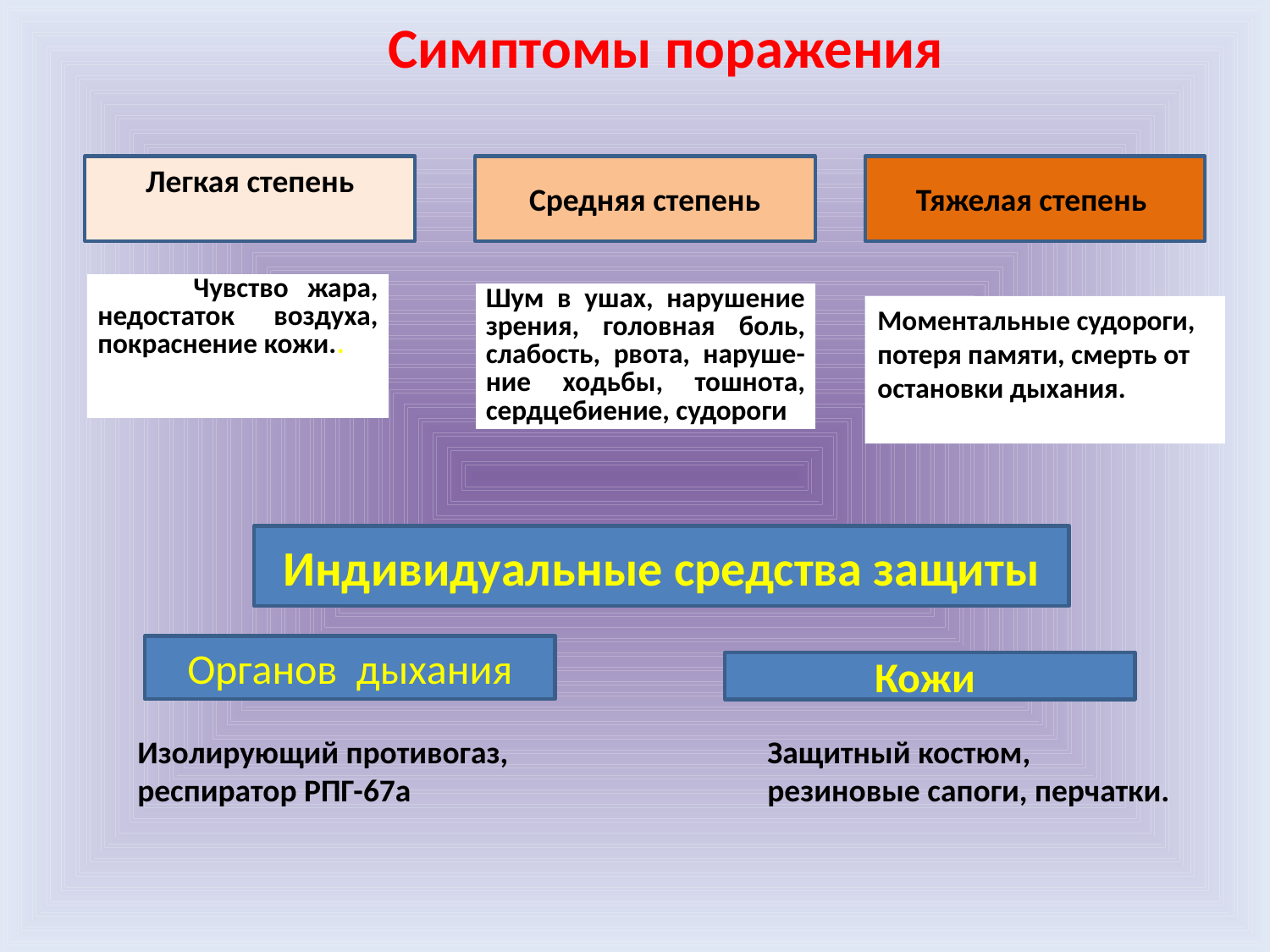

Симптомы поражения

Средняя степень
Тяжелая степень
Легкая степень

| Чувство жара, недостаток воздуха, покраснение кожи.. |
| --- |
| Шум в ушах, нарушение зрения, головная боль, слабость, рвота, наруше- ние ходьбы, тошнота, сердцебиение, судороги. |
| --- |
Моментальные судороги, потеря памяти, смерть от остановки дыхания.

Индивидуальные средства защиты
Органов  дыхания
Кожи
Изолирующий противогаз, респиратор РПГ-67а
Защитный костюм,
резиновые сапоги, перчатки.